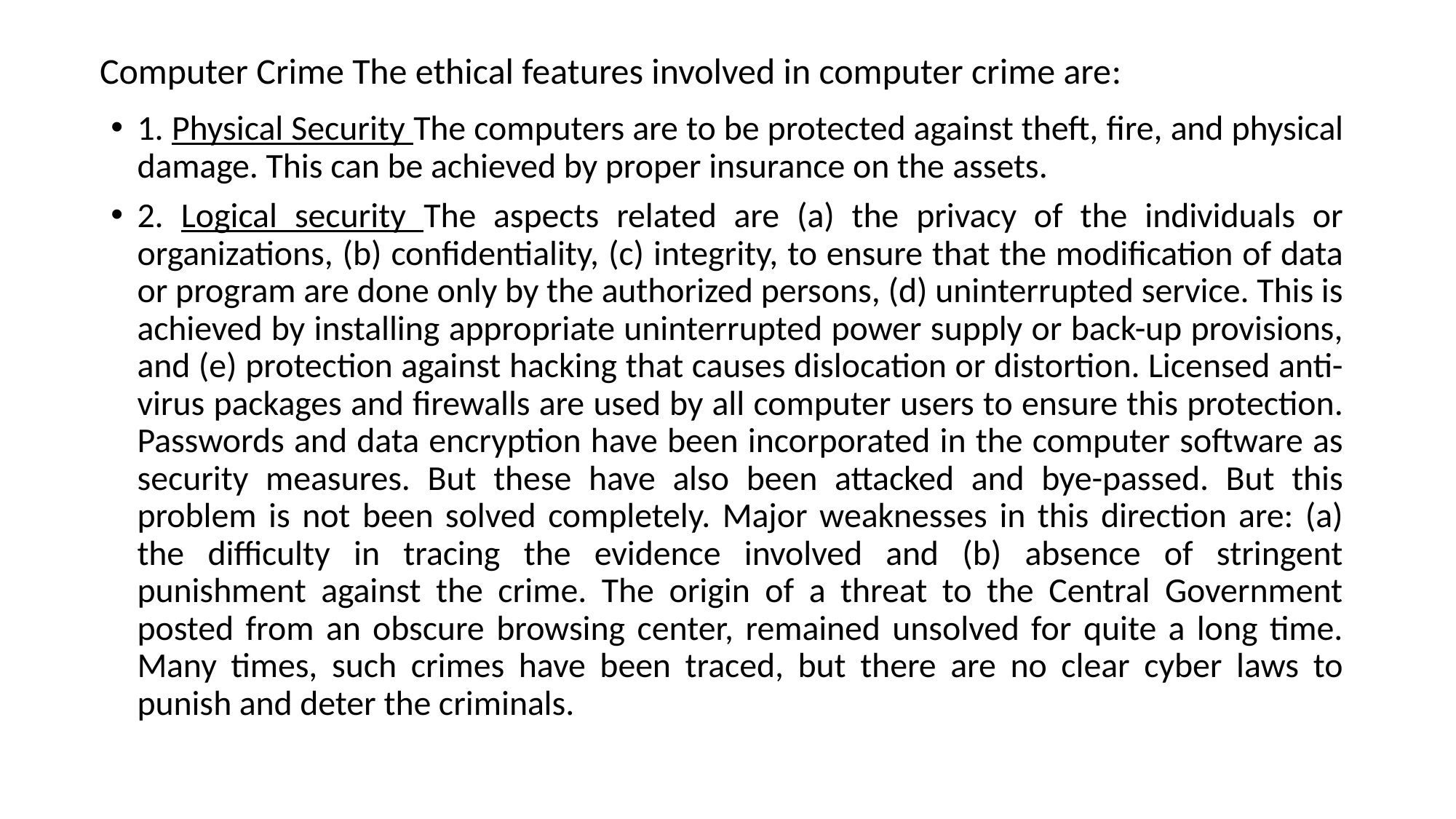

# Computer Crime The ethical features involved in computer crime are:
1. Physical Security The computers are to be protected against theft, fire, and physical damage. This can be achieved by proper insurance on the assets.
2. Logical security The aspects related are (a) the privacy of the individuals or organizations, (b) confidentiality, (c) integrity, to ensure that the modification of data or program are done only by the authorized persons, (d) uninterrupted service. This is achieved by installing appropriate uninterrupted power supply or back-up provisions, and (e) protection against hacking that causes dislocation or distortion. Licensed anti-virus packages and firewalls are used by all computer users to ensure this protection. Passwords and data encryption have been incorporated in the computer software as security measures. But these have also been attacked and bye-passed. But this problem is not been solved completely. Major weaknesses in this direction are: (a) the difficulty in tracing the evidence involved and (b) absence of stringent punishment against the crime. The origin of a threat to the Central Government posted from an obscure browsing center, remained unsolved for quite a long time. Many times, such crimes have been traced, but there are no clear cyber laws to punish and deter the criminals.